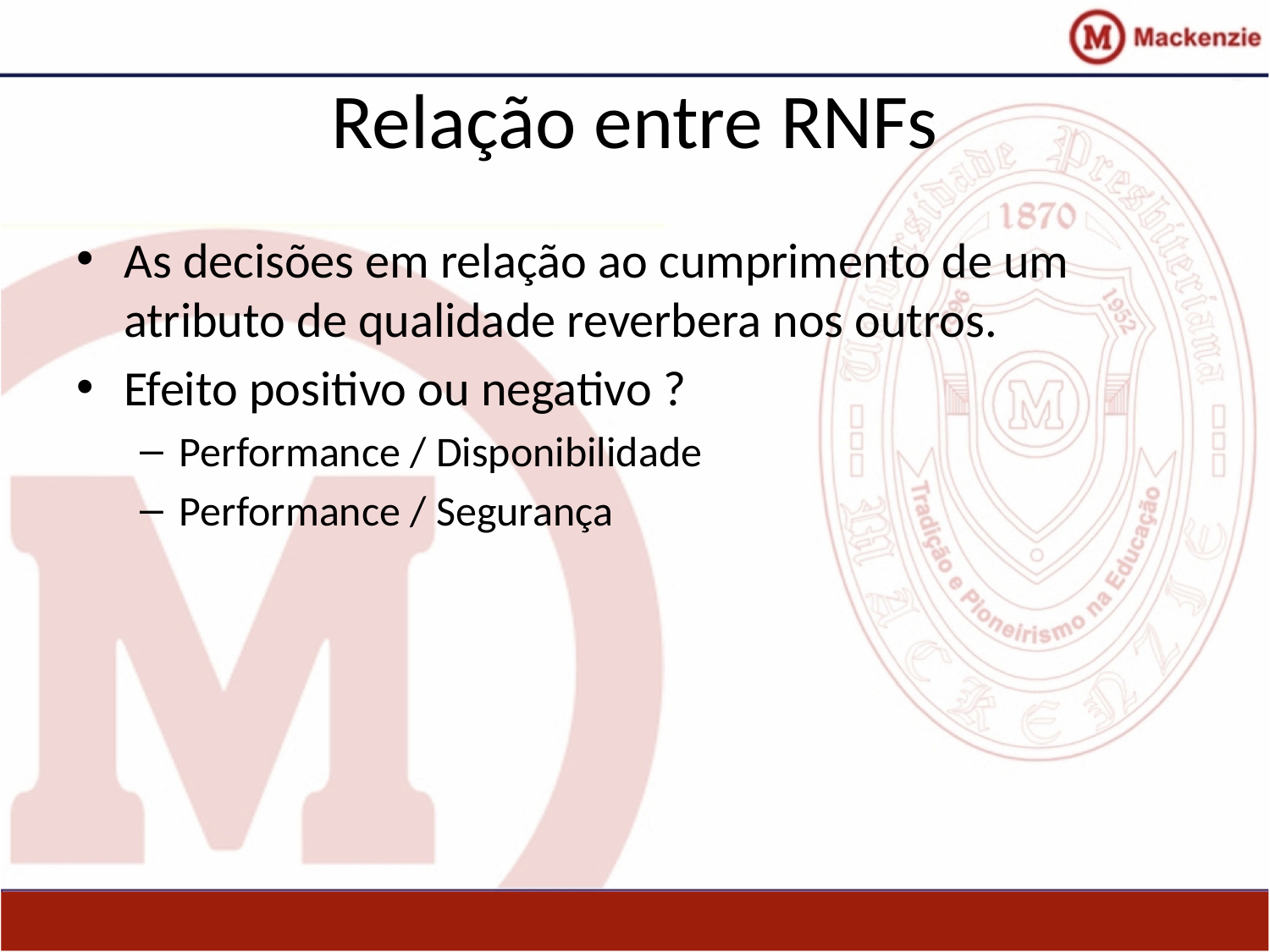

# Relação entre RNFs
As decisões em relação ao cumprimento de um atributo de qualidade reverbera nos outros.
Efeito positivo ou negativo ?
Performance / Disponibilidade
Performance / Segurança